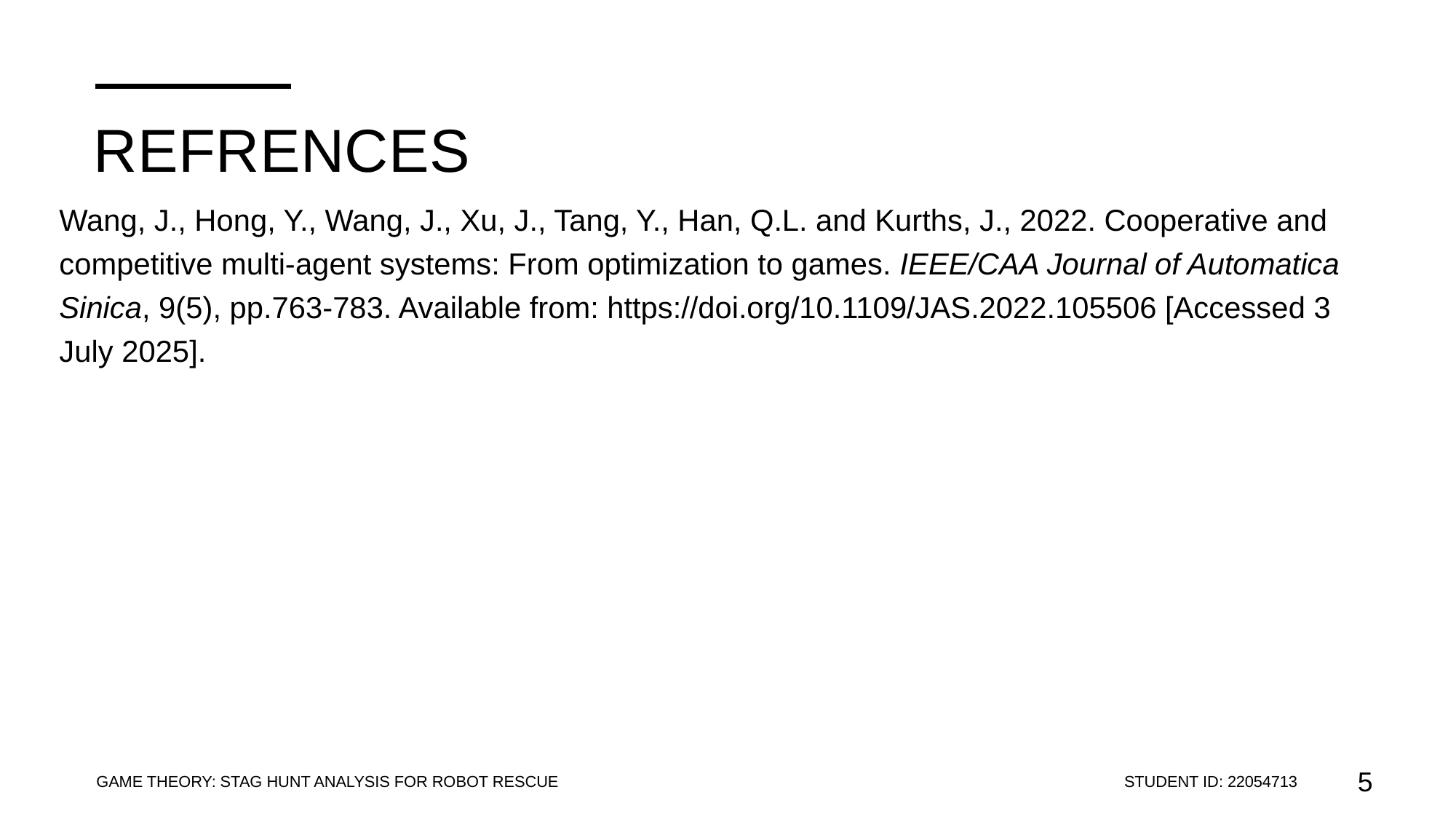

# Refrences
Wang, J., Hong, Y., Wang, J., Xu, J., Tang, Y., Han, Q.L. and Kurths, J., 2022. Cooperative and competitive multi-agent systems: From optimization to games. IEEE/CAA Journal of Automatica Sinica, 9(5), pp.763-783. Available from: https://doi.org/10.1109/JAS.2022.105506 [Accessed 3 July 2025].
GAME THEORY: STAG HUNT ANALYSIS FOR ROBOT RESCUE
STUDENT ID: 22054713
5